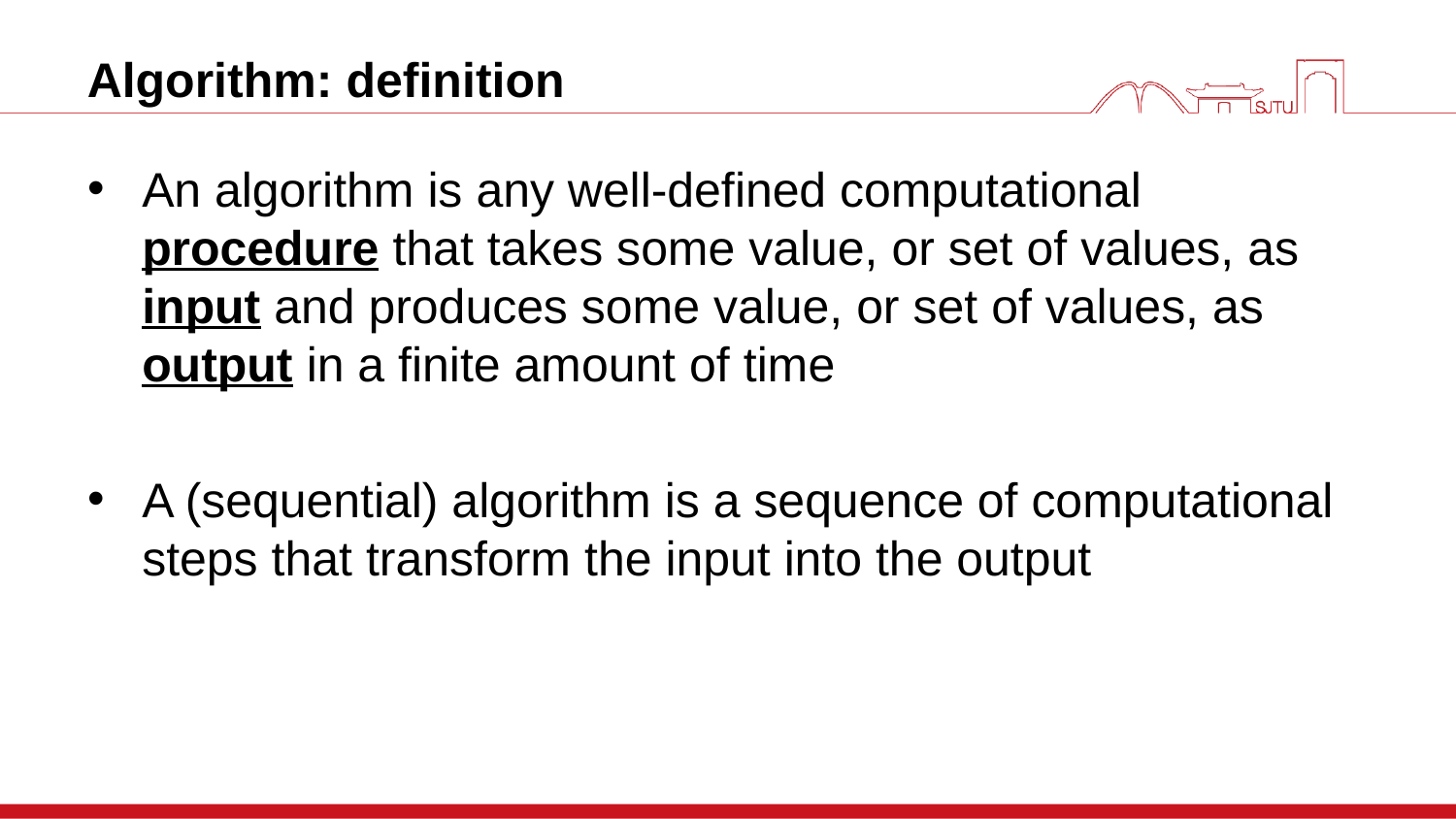

# Algorithm: definition
An algorithm is any well-defined computational procedure that takes some value, or set of values, as input and produces some value, or set of values, as output in a finite amount of time

A (sequential) algorithm is a sequence of computational steps that transform the input into the output